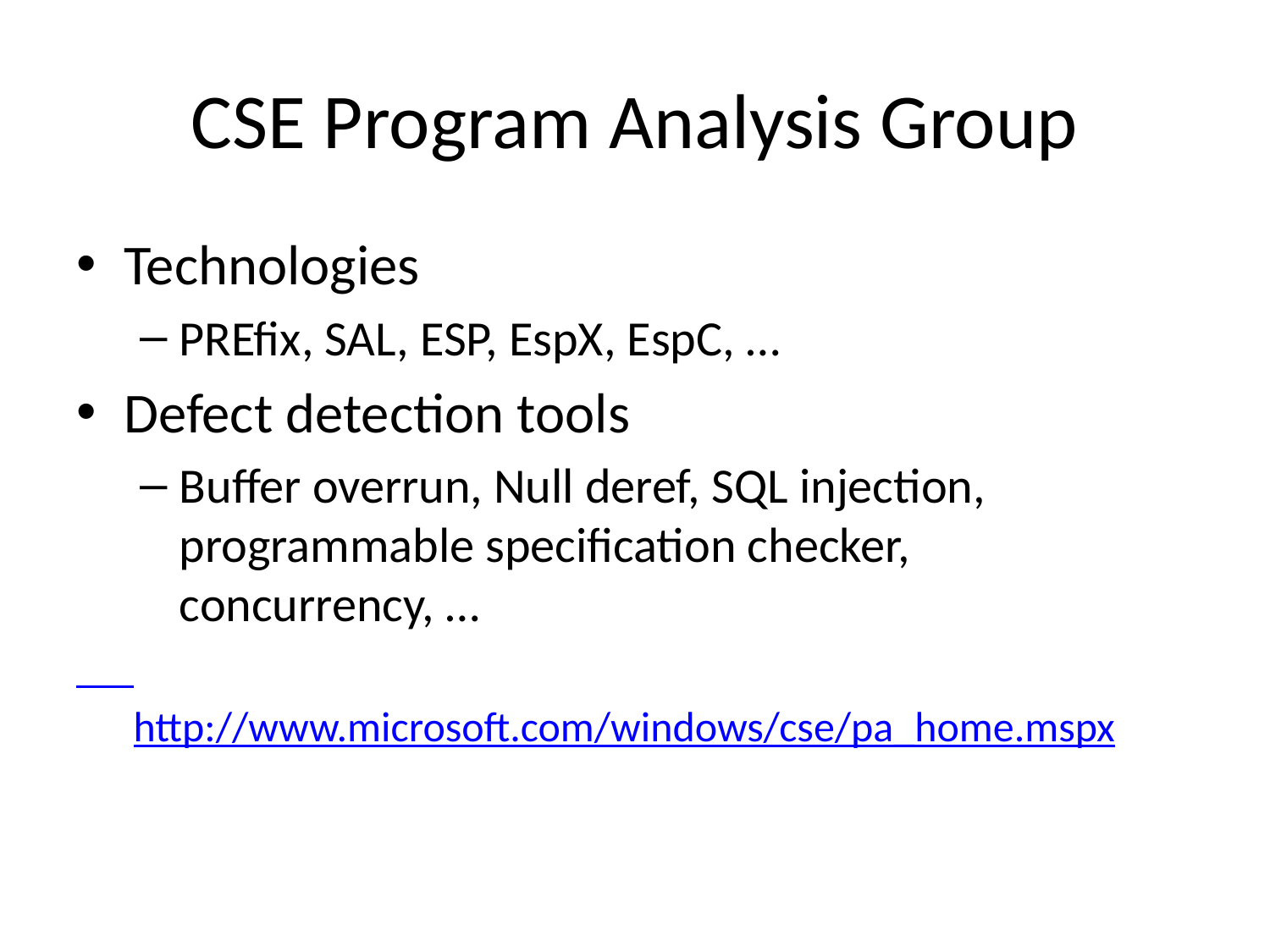

# CSE Program Analysis Group
Technologies
PREfix, SAL, ESP, EspX, EspC, …
Defect detection tools
Buffer overrun, Null deref, SQL injection, programmable specification checker, concurrency, …

http://www.microsoft.com/windows/cse/pa_home.mspx